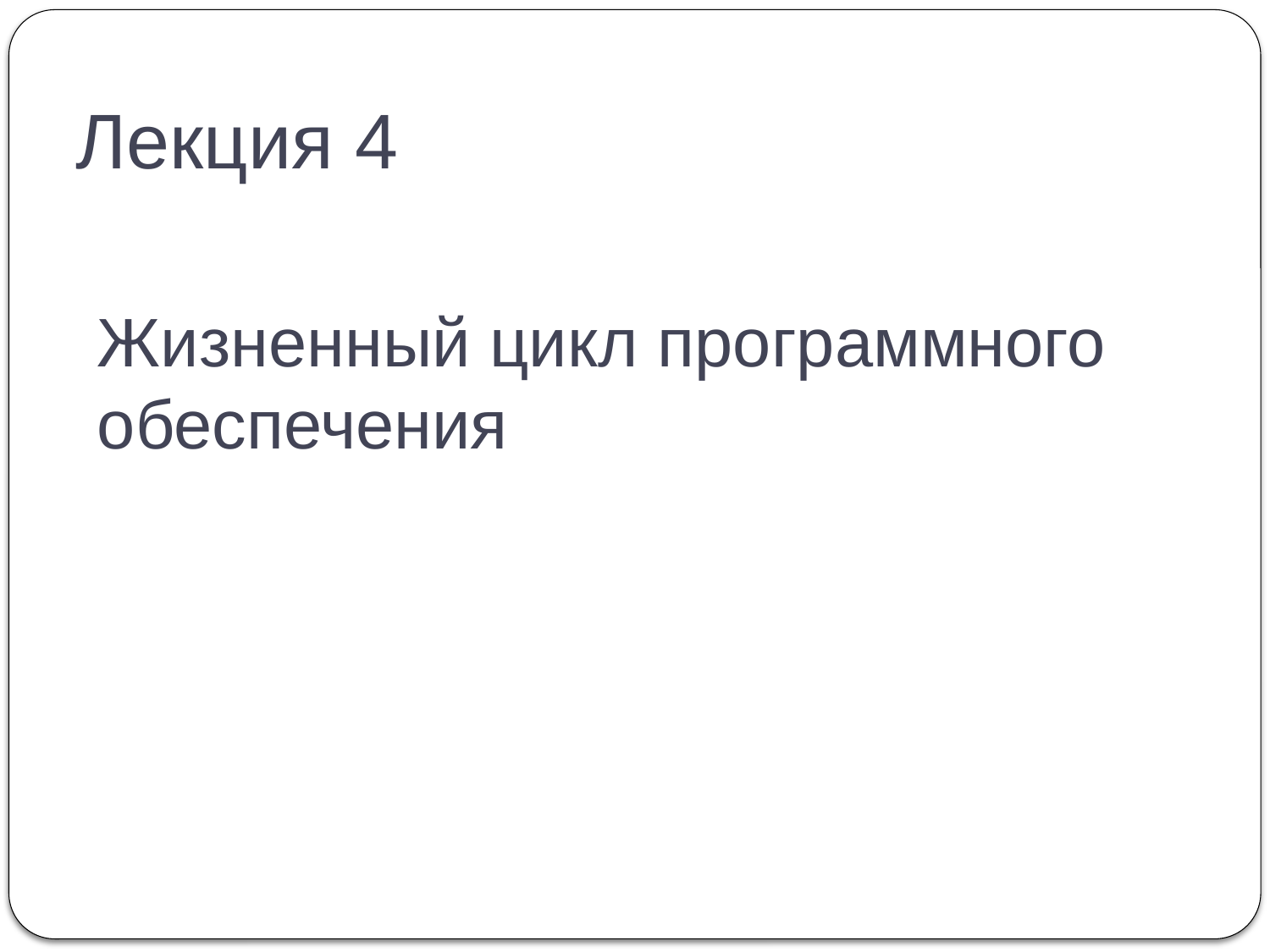

# Лекция 4

Жизненный цикл программного обеспечения